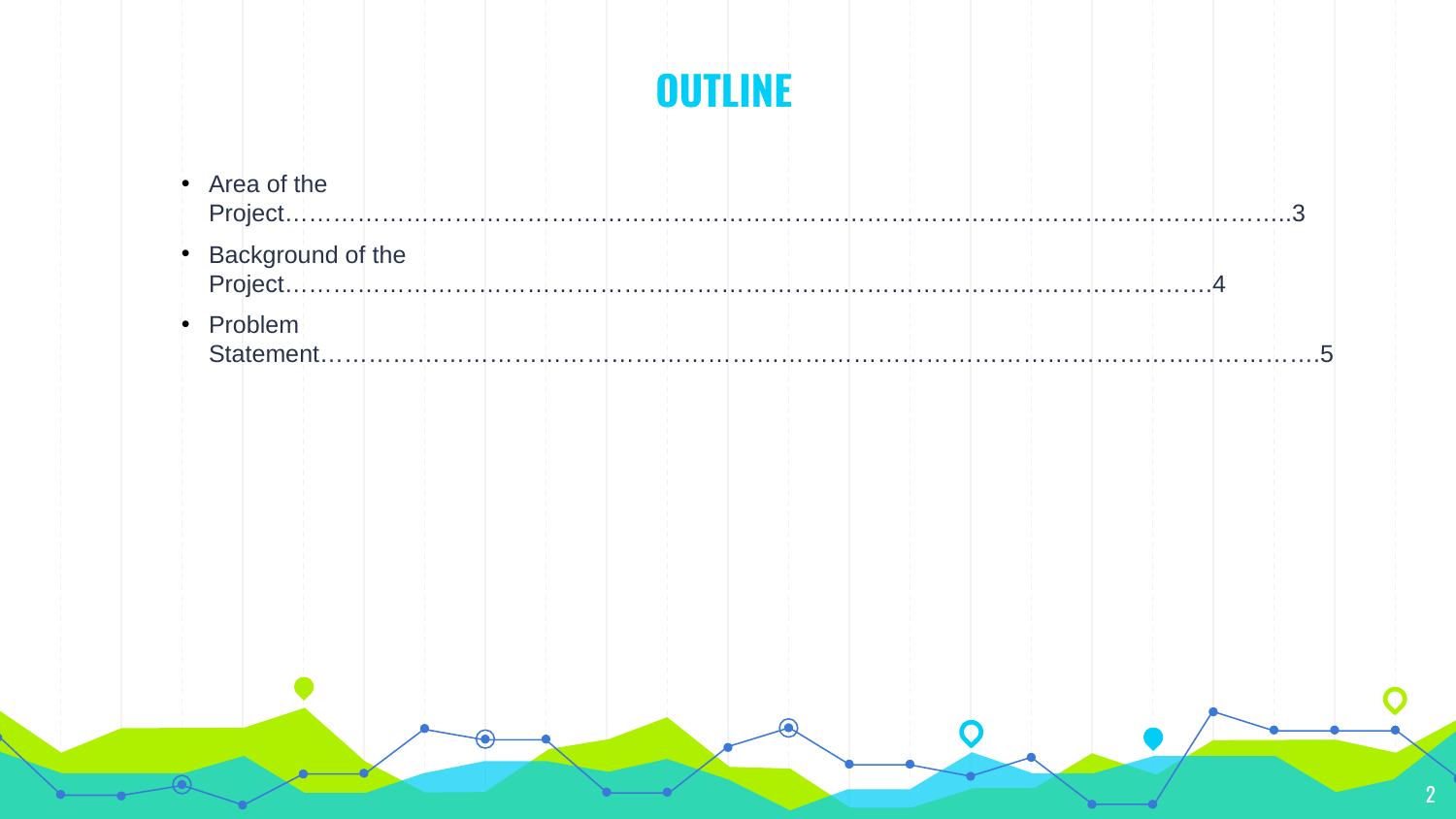

# OUTLINE
Area of the Project……………………………………………………………………………………………………………..3
Background of the Project…………………………………………………………………………………………………….4
Problem Statement…………………………………………………………………………………………………………….5

2